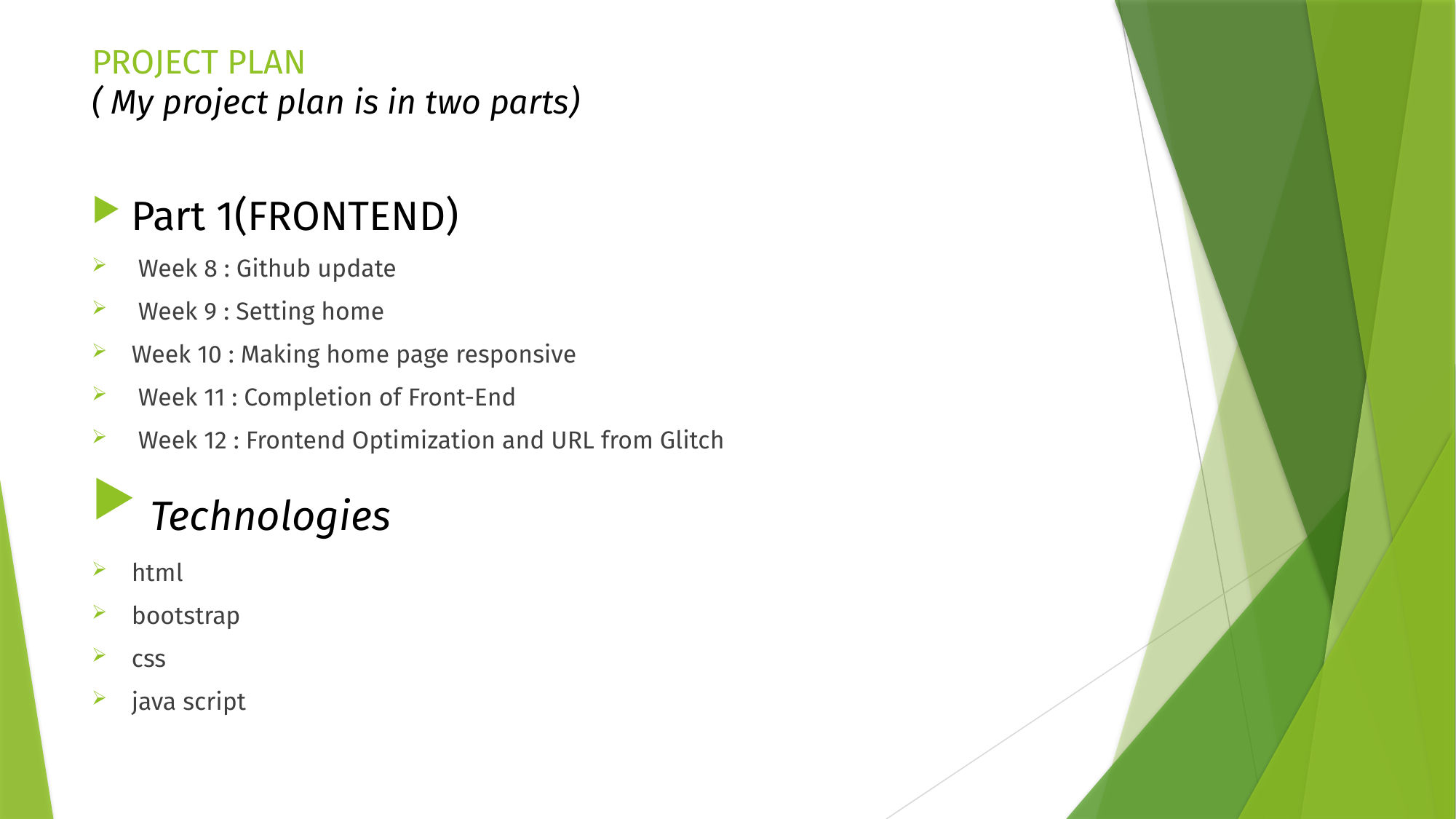

# PROJECT PLAN ( My project plan is in two parts)
Part 1(FRONTEND)
 Week 8 : Github update
 Week 9 : Setting home
Week 10 : Making home page responsive
 Week 11 : Completion of Front-End
 Week 12 : Frontend Optimization and URL from Glitch
 Technologies
html
bootstrap
css
java script